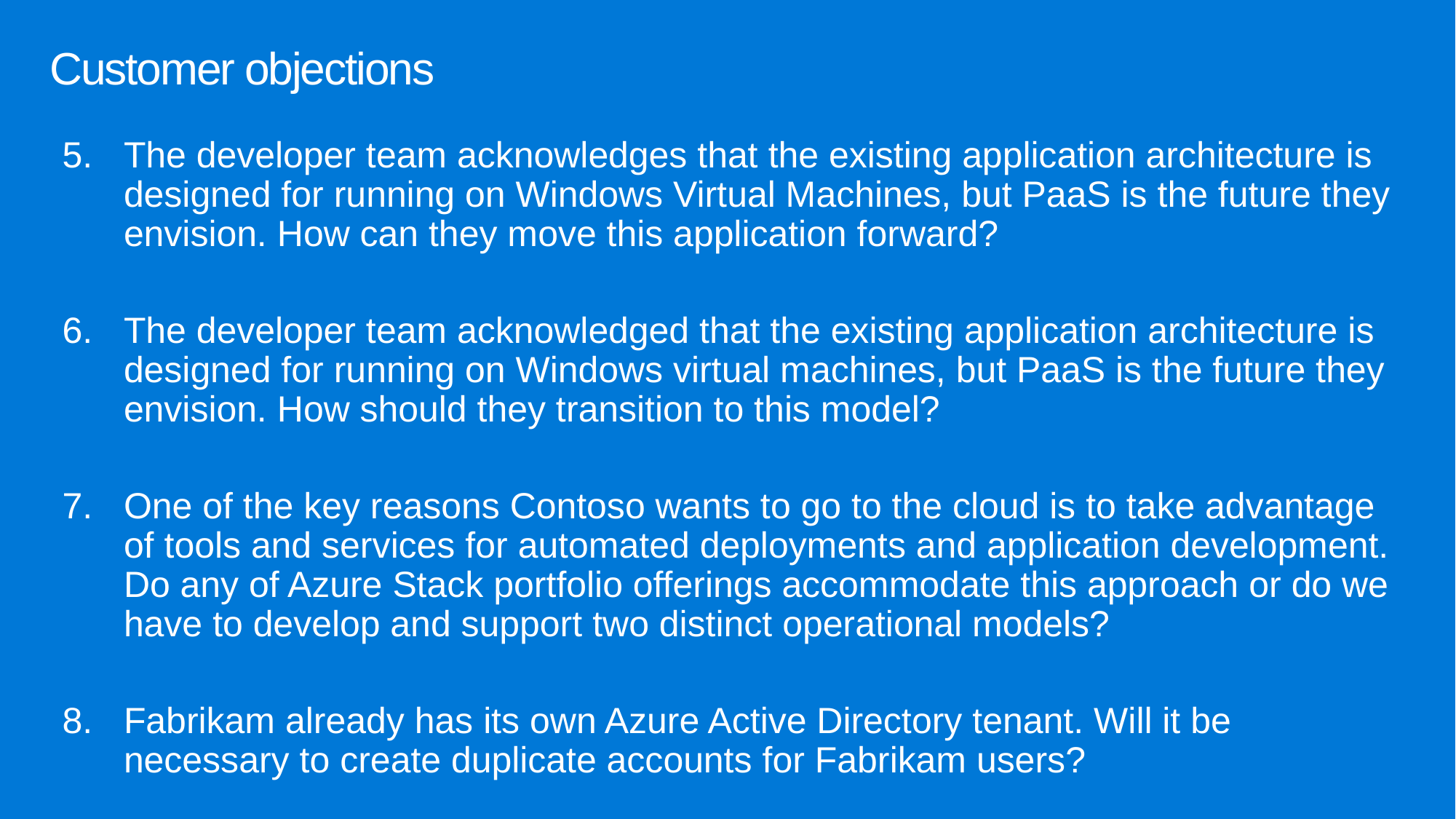

# Customer objections
The developer team acknowledges that the existing application architecture is designed for running on Windows Virtual Machines, but PaaS is the future they envision. How can they move this application forward?

The developer team acknowledged that the existing application architecture is designed for running on Windows virtual machines, but PaaS is the future they envision. How should they transition to this model?

One of the key reasons Contoso wants to go to the cloud is to take advantage of tools and services for automated deployments and application development. Do any of Azure Stack portfolio offerings accommodate this approach or do we have to develop and support two distinct operational models?

Fabrikam already has its own Azure Active Directory tenant. Will it be necessary to create duplicate accounts for Fabrikam users?